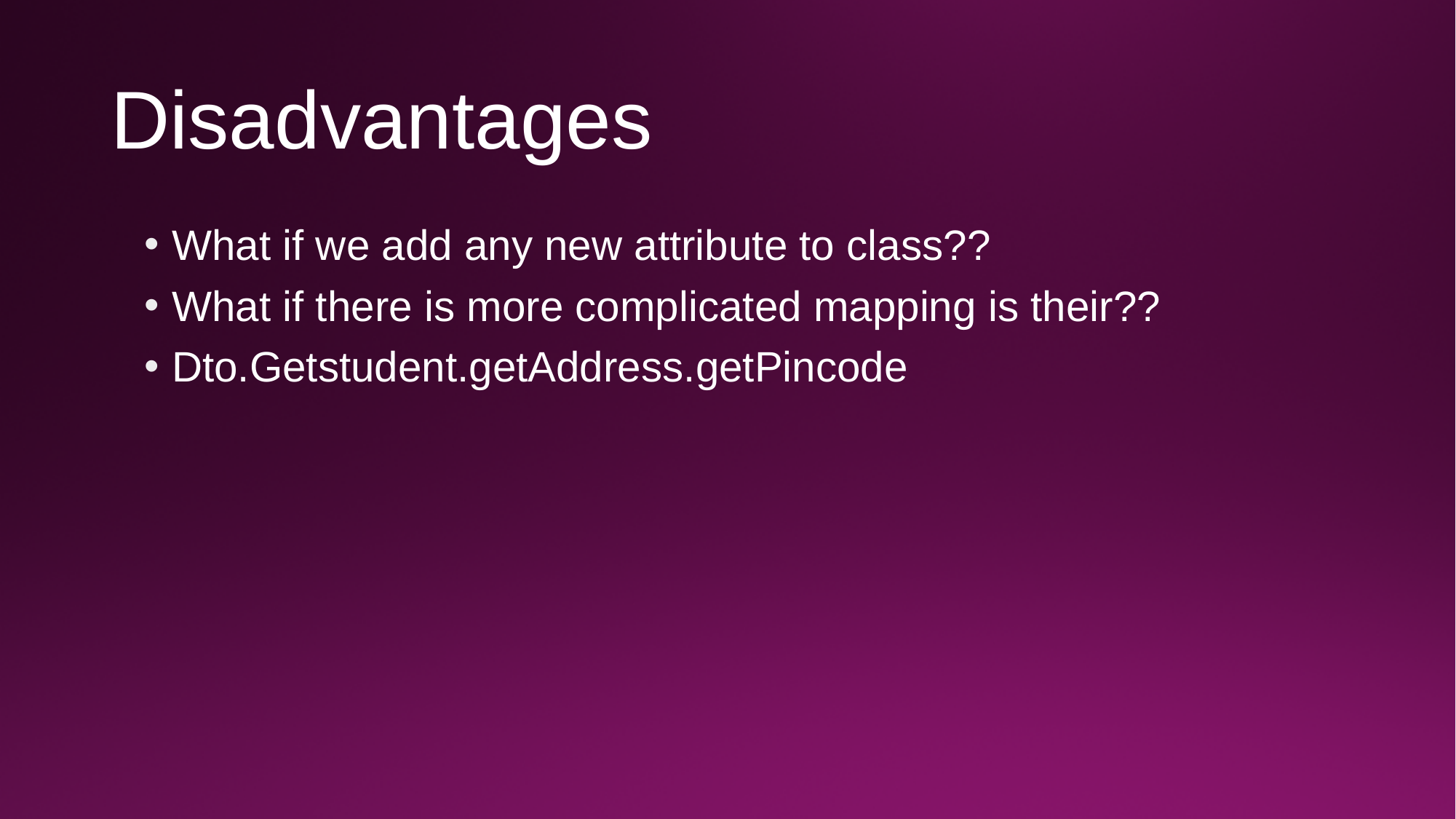

# Disadvantages
What if we add any new attribute to class??
What if there is more complicated mapping is their??
Dto.Getstudent.getAddress.getPincode